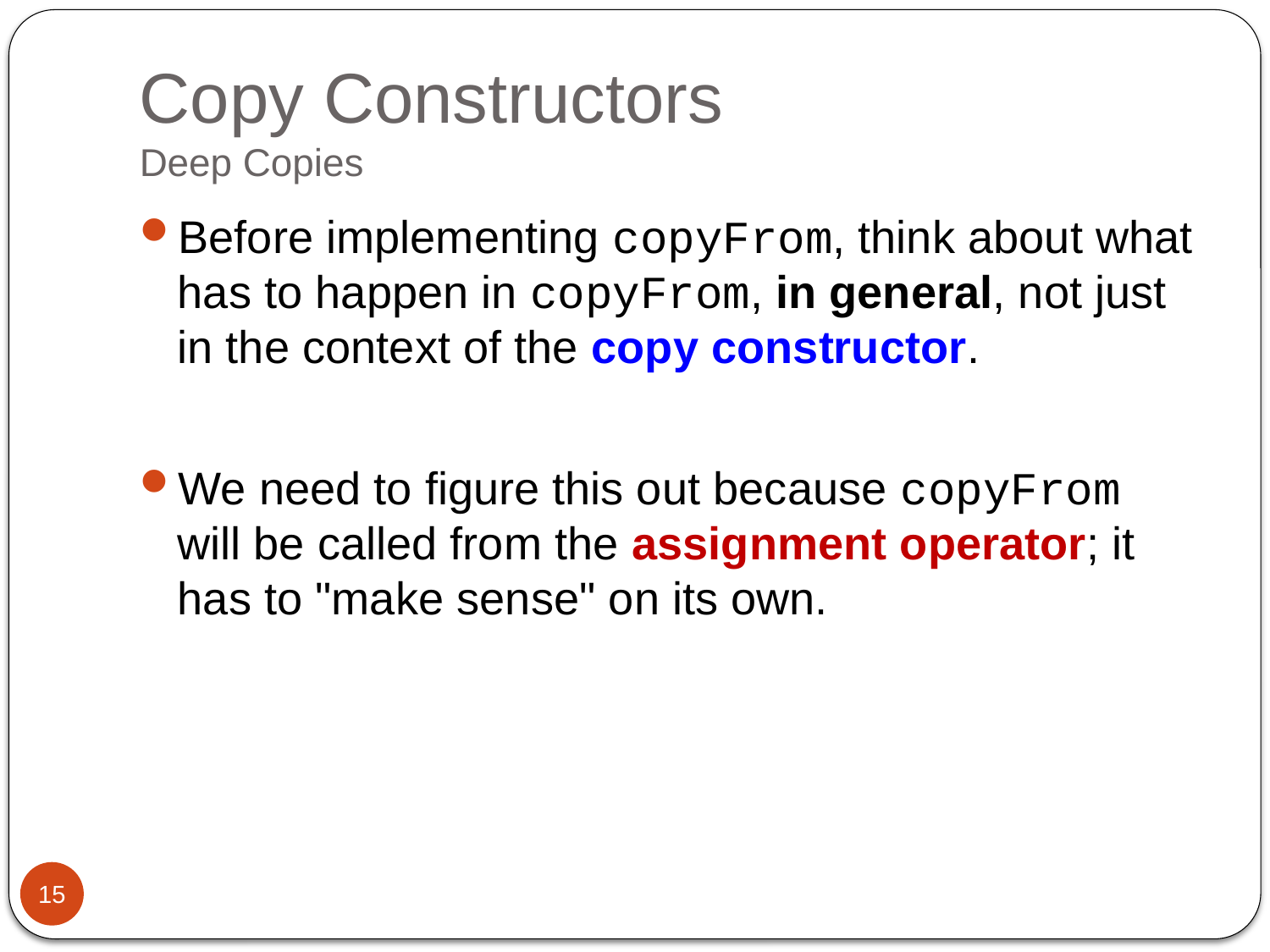

# Copy Constructors Deep Copies
Before implementing copyFrom, think about what has to happen in copyFrom, in general, not just in the context of the copy constructor.

We need to figure this out because copyFrom will be called from the assignment operator; it has to "make sense" on its own.
15